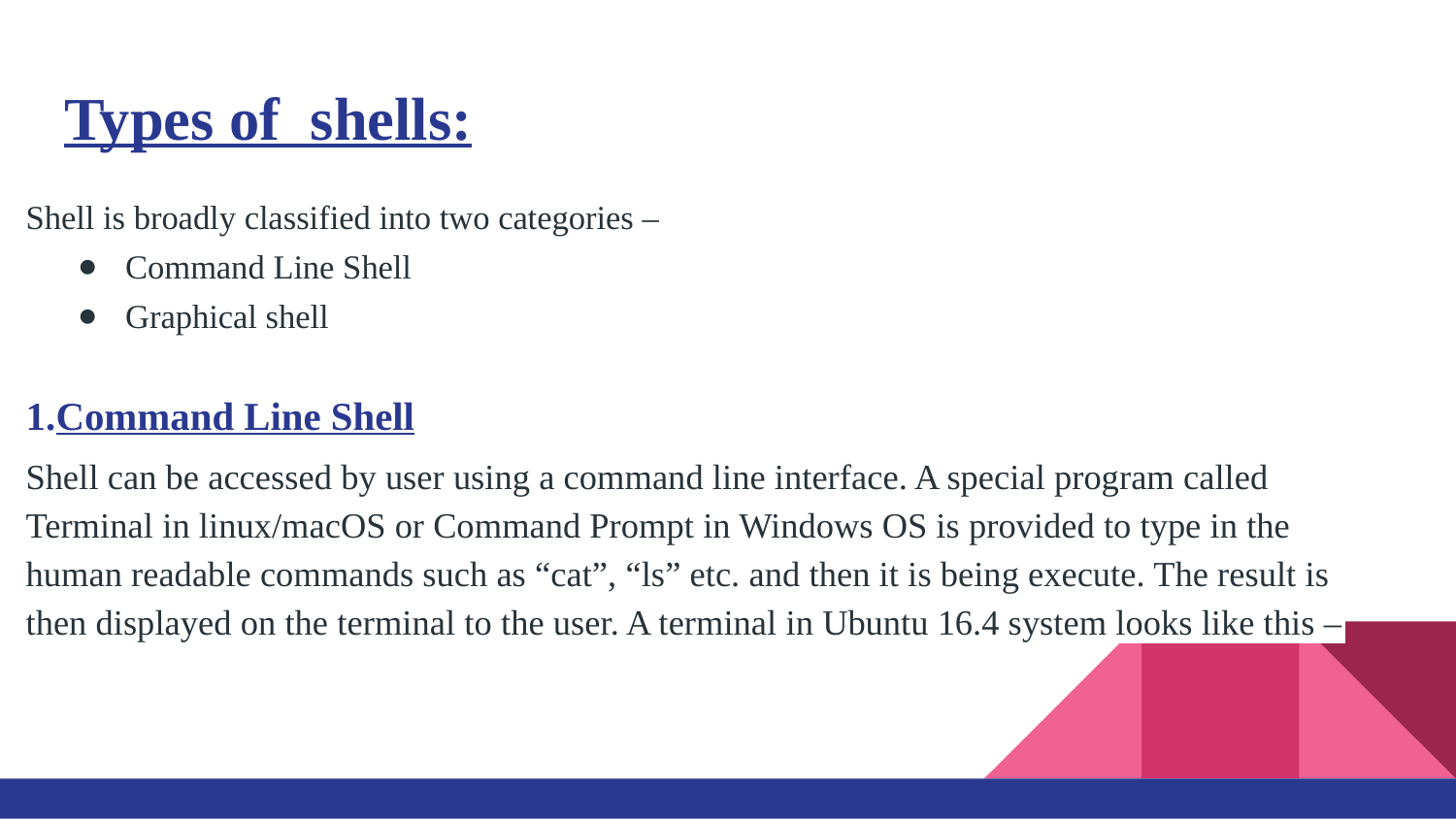

# Types of  shells:
Shell is broadly classified into two categories –
Command Line Shell
Graphical shell

1.Command Line Shell
Shell can be accessed by user using a command line interface. A special program called Terminal in linux/macOS or Command Prompt in Windows OS is provided to type in the human readable commands such as “cat”, “ls” etc. and then it is being execute. The result is then displayed on the terminal to the user. A terminal in Ubuntu 16.4 system looks like this –